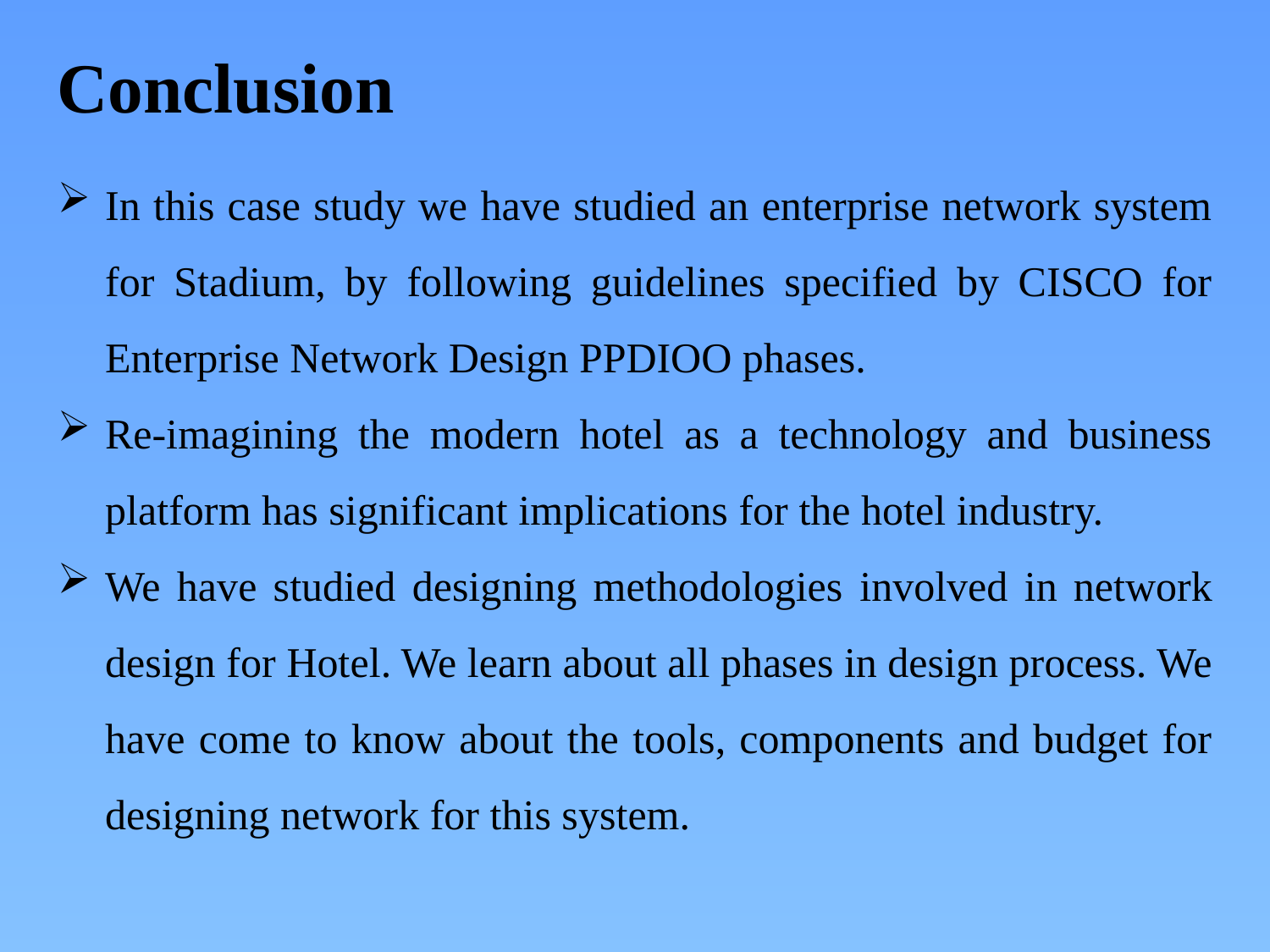

Conclusion
In this case study we have studied an enterprise network system for Stadium, by following guidelines specified by CISCO for Enterprise Network Design PPDIOO phases.
Re-imagining the modern hotel as a technology and business platform has significant implications for the hotel industry.
We have studied designing methodologies involved in network design for Hotel. We learn about all phases in design process. We have come to know about the tools, components and budget for designing network for this system.